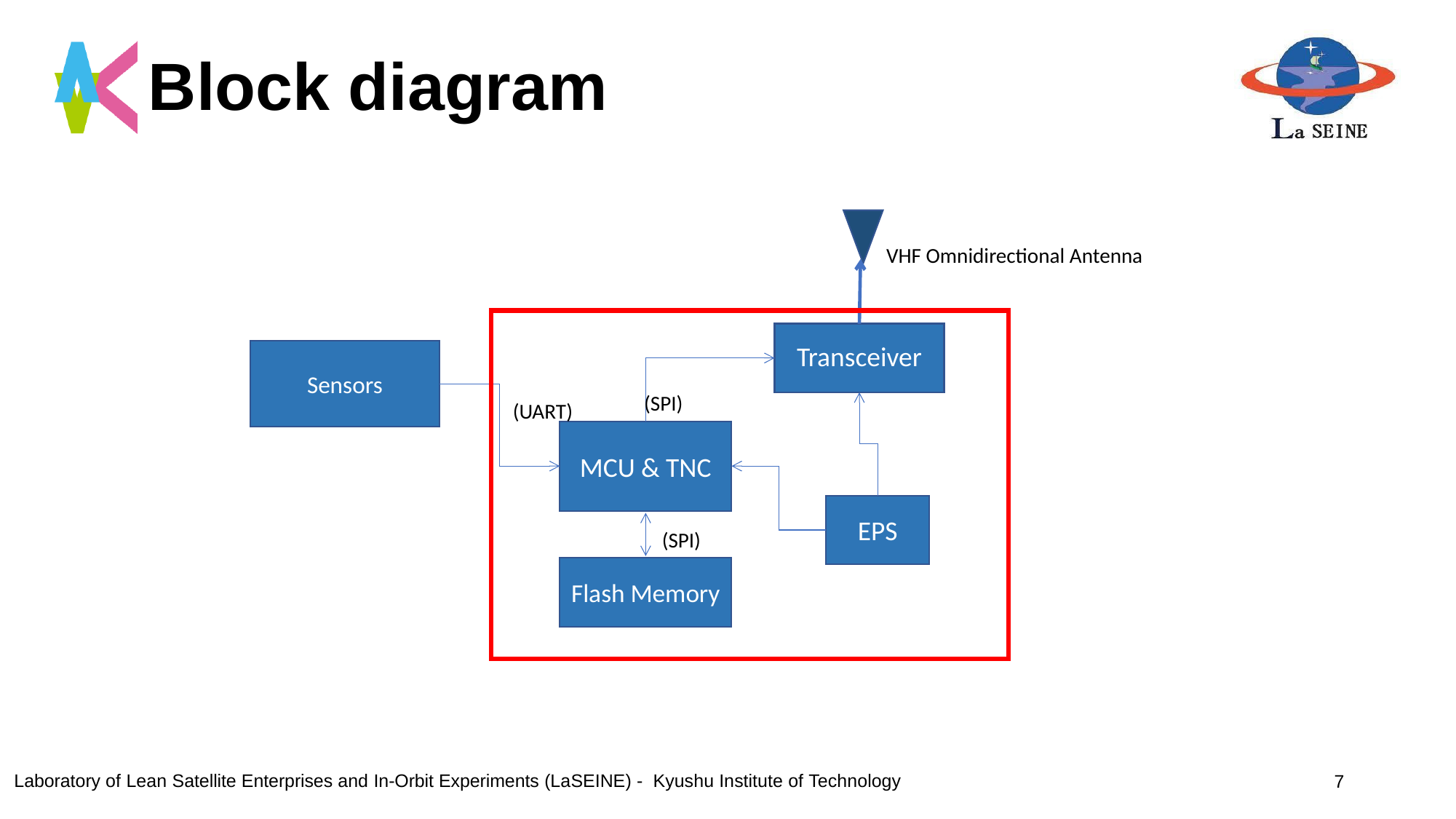

# Block diagram

VHF Omnidirectional Antenna

Transceiver
Sensors
(SPI)
(UART)
MCU & TNC
EPS
(SPI)
Flash Memory
7